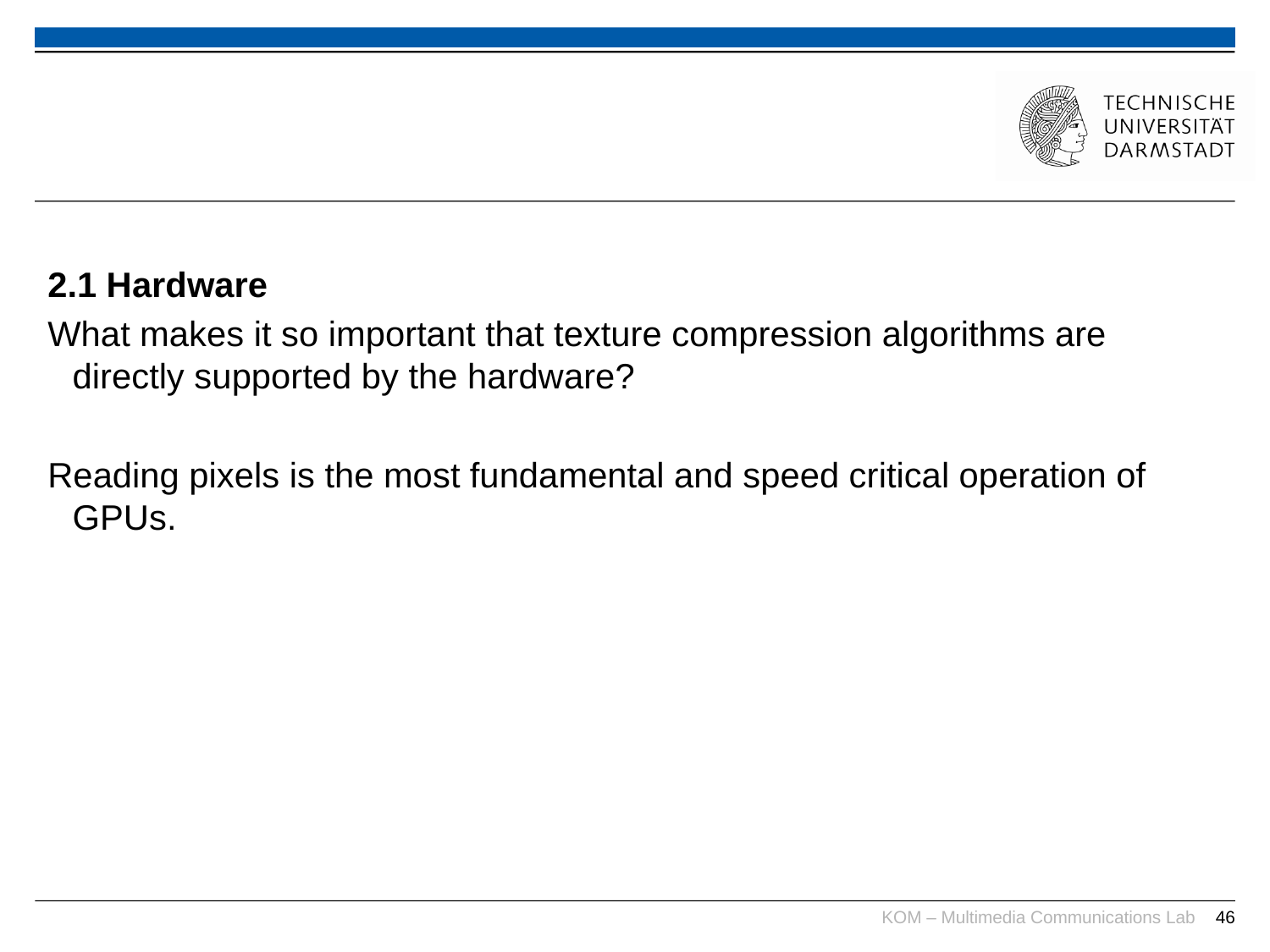

#

2.1 Hardware
What makes it so important that texture compression algorithms are directly supported by the hardware?

Reading pixels is the most fundamental and speed critical operation of GPUs.